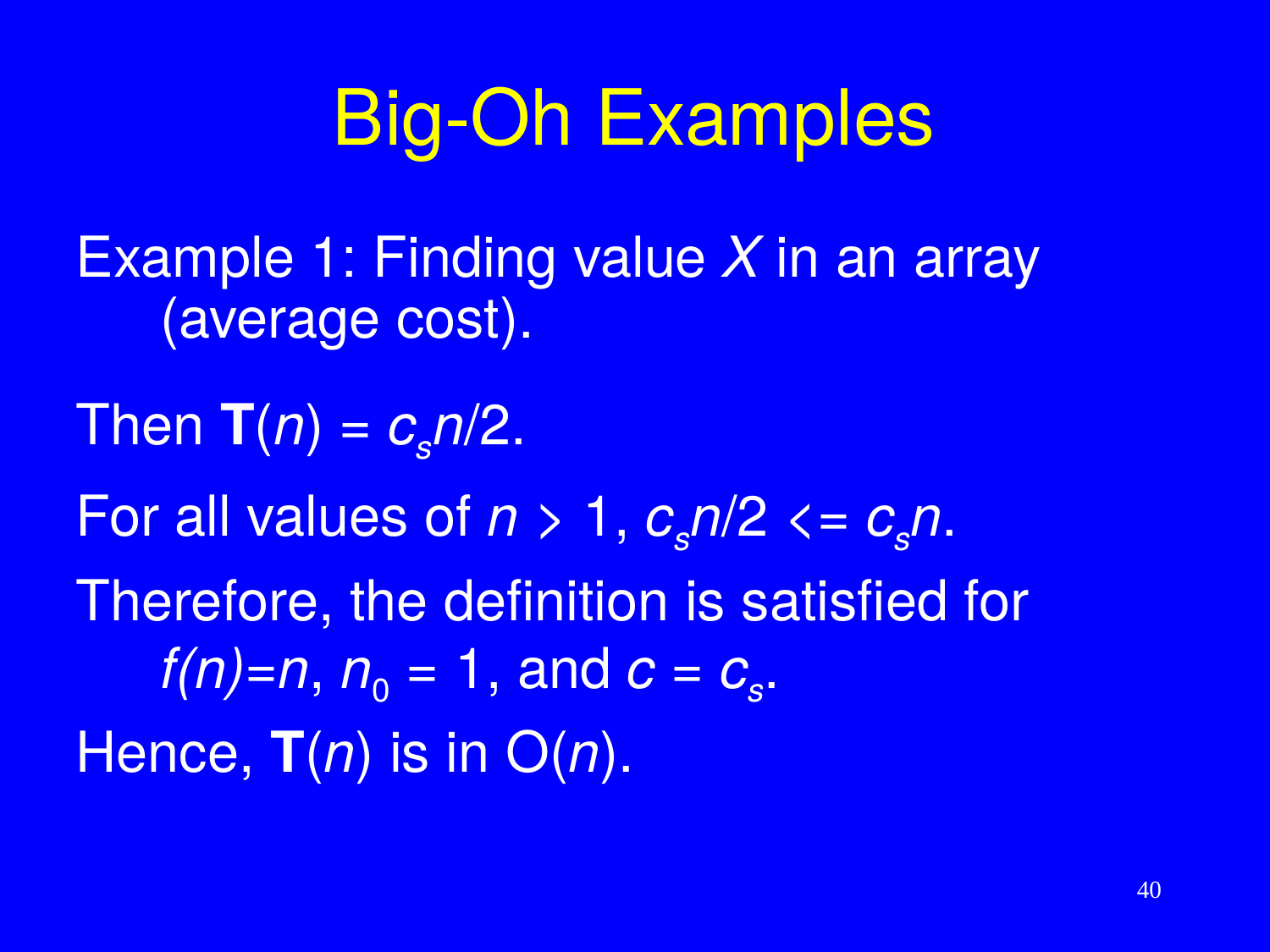

# Big-Oh Examples
Example 1: Finding value X in an array (average cost).
Then T(n) = csn/2.
For all values of n > 1, csn/2 <= csn.
Therefore, the definition is satisfied for f(n)=n, n0 = 1, and c = cs.
Hence, T(n) is in O(n).
40